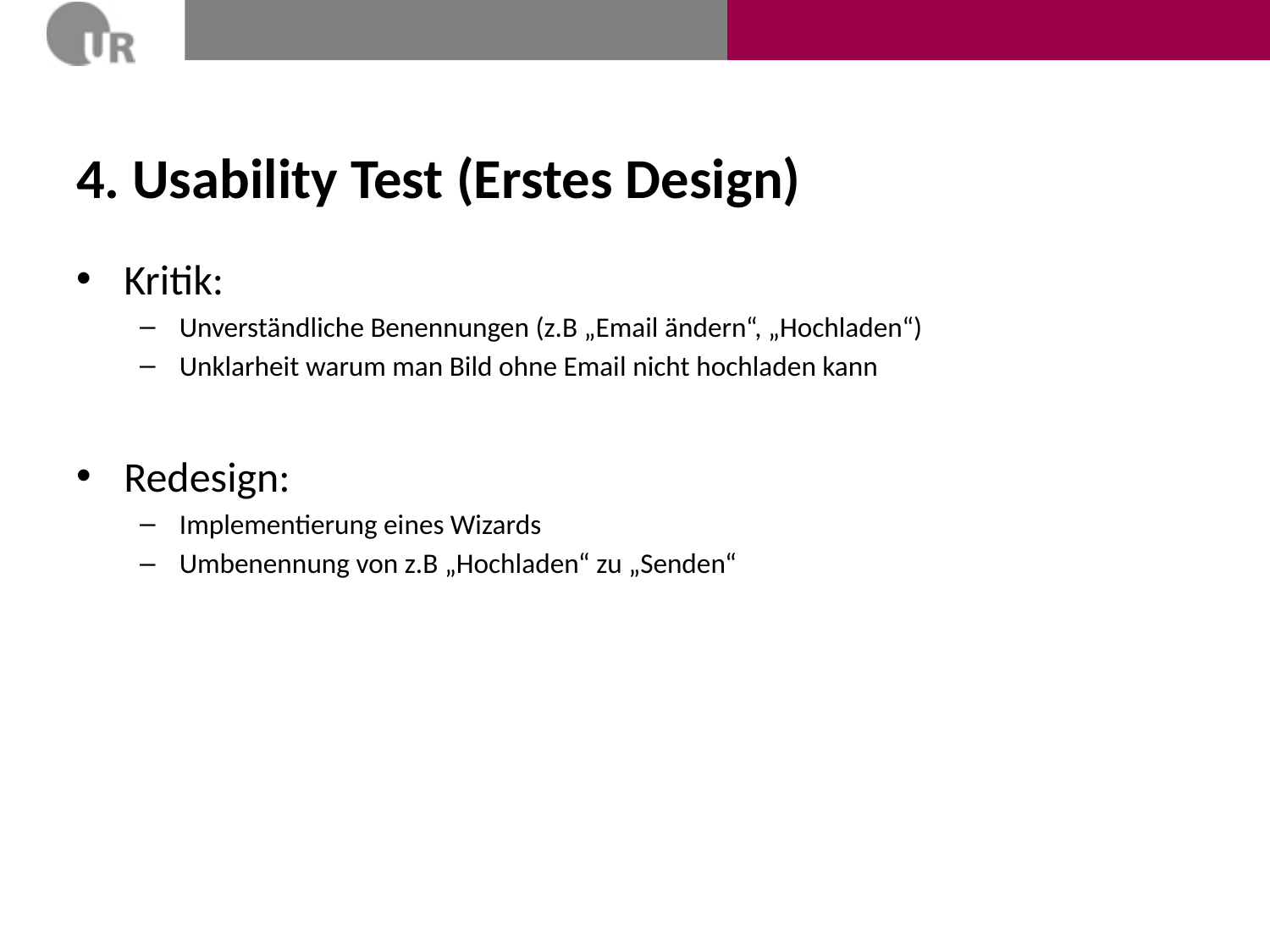

# 4. Usability Test (Erstes Design)
Kritik:
Unverständliche Benennungen (z.B „Email ändern“, „Hochladen“)
Unklarheit warum man Bild ohne Email nicht hochladen kann

Redesign:
Implementierung eines Wizards
Umbenennung von z.B „Hochladen“ zu „Senden“